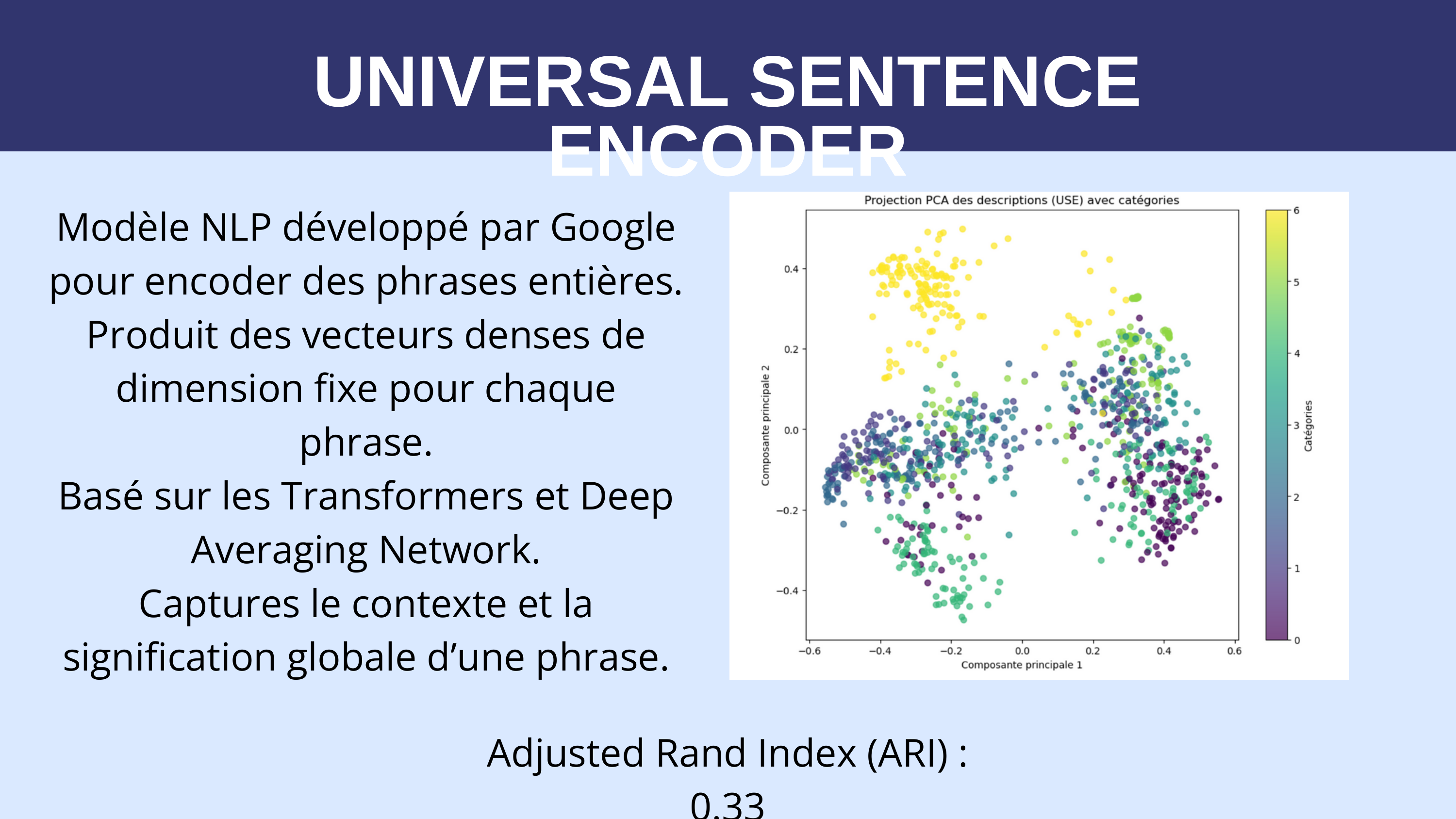

UNIVERSAL SENTENCE ENCODER

Modèle NLP développé par Google pour encoder des phrases entières.
Produit des vecteurs denses de dimension fixe pour chaque phrase.
Basé sur les Transformers et Deep Averaging Network.
Captures le contexte et la signification globale d’une phrase.
Adjusted Rand Index (ARI) : 0.33